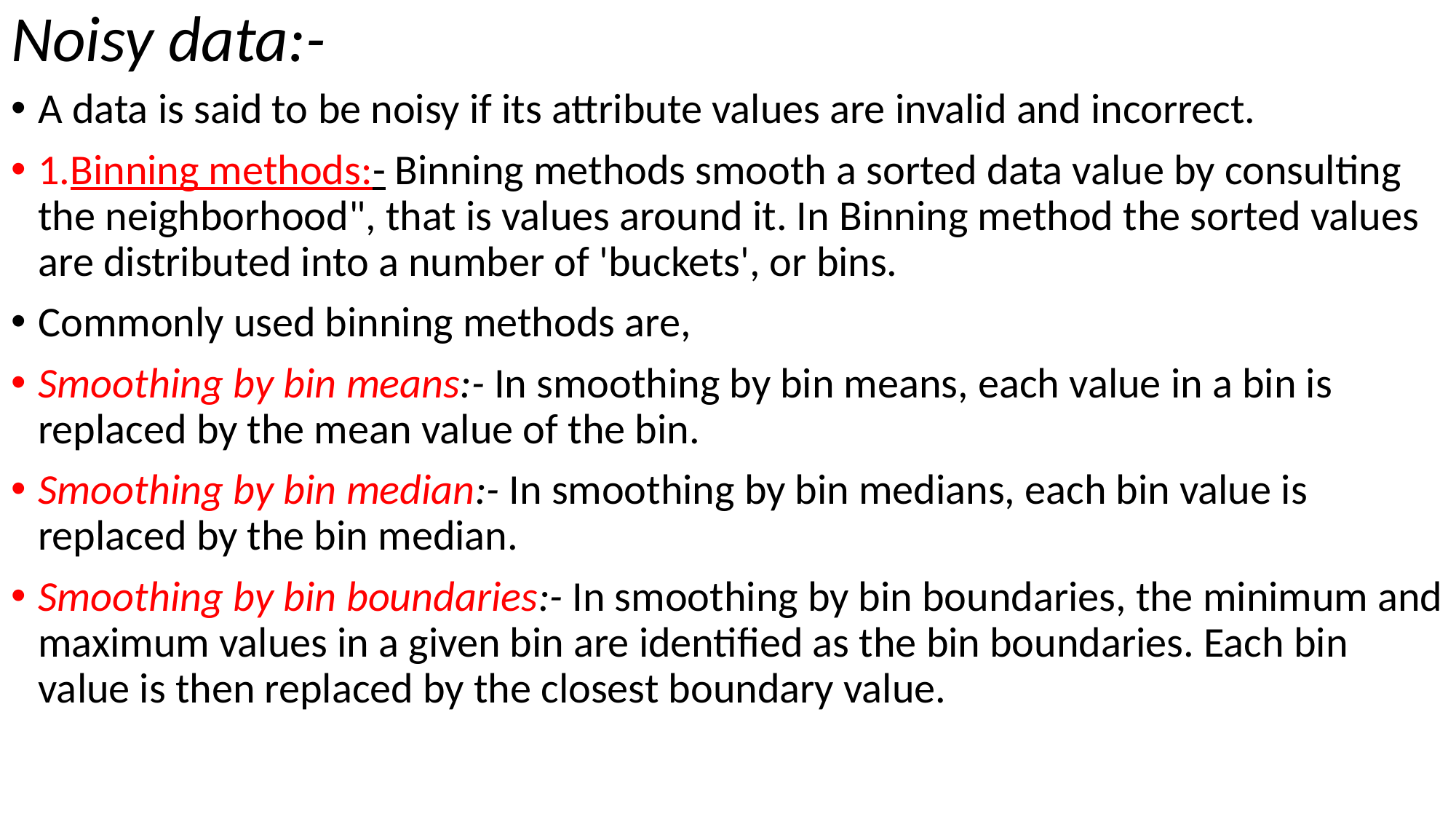

# Noisy data:-
A data is said to be noisy if its attribute values are invalid and incorrect.
1.Binning methods:- Binning methods smooth a sorted data value by consulting the neighborhood", that is values around it. In Binning method the sorted values are distributed into a number of 'buckets', or bins.
Commonly used binning methods are,
Smoothing by bin means:- In smoothing by bin means, each value in a bin is replaced by the mean value of the bin.
Smoothing by bin median:- In smoothing by bin medians, each bin value is replaced by the bin median.
Smoothing by bin boundaries:- In smoothing by bin boundaries, the minimum and maximum values in a given bin are identified as the bin boundaries. Each bin value is then replaced by the closest boundary value.